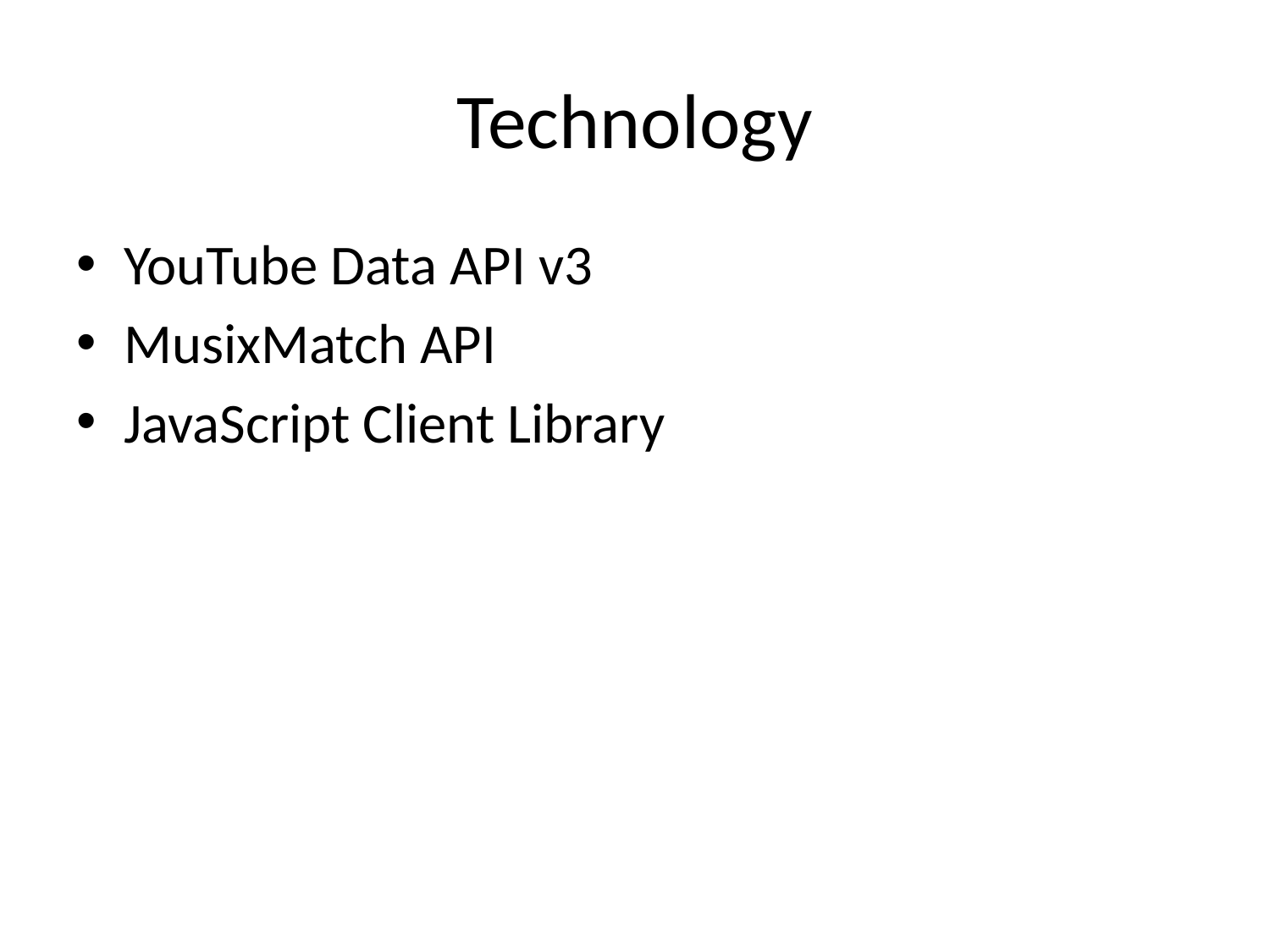

# Technology
YouTube Data API v3
MusixMatch API
JavaScript Client Library